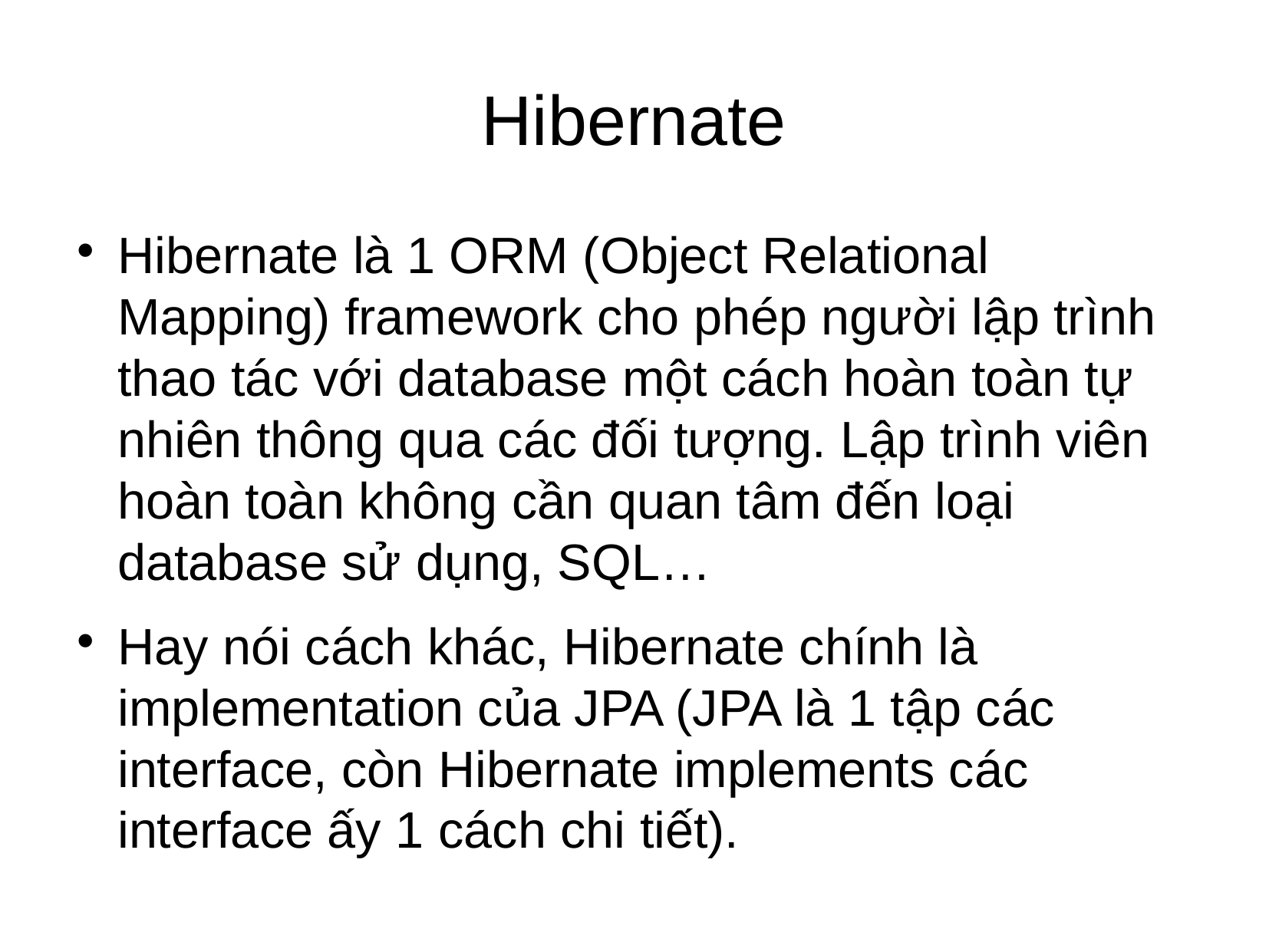

Hibernate
Hibernate là 1 ORM (Object Relational Mapping) framework cho phép người lập trình thao tác với database một cách hoàn toàn tự nhiên thông qua các đối tượng. Lập trình viên hoàn toàn không cần quan tâm đến loại database sử dụng, SQL…
Hay nói cách khác, Hibernate chính là implementation của JPA (JPA là 1 tập các interface, còn Hibernate implements các interface ấy 1 cách chi tiết).